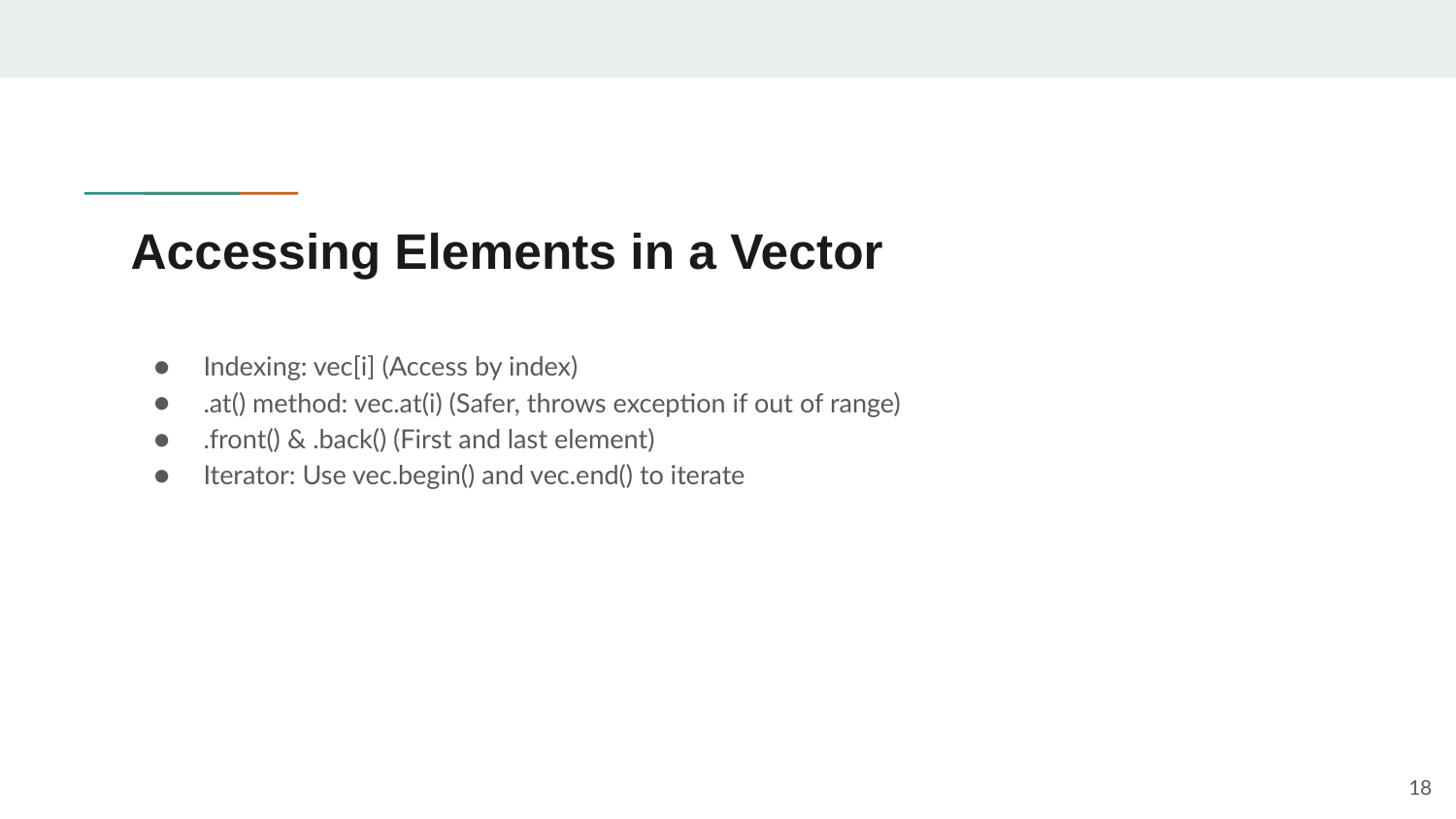

# Accessing Elements in a Vector

Indexing: vec[i] (Access by index)
.at() method: vec.at(i) (Safer, throws exception if out of range)
.front() & .back() (First and last element)
Iterator: Use vec.begin() and vec.end() to iterate
18